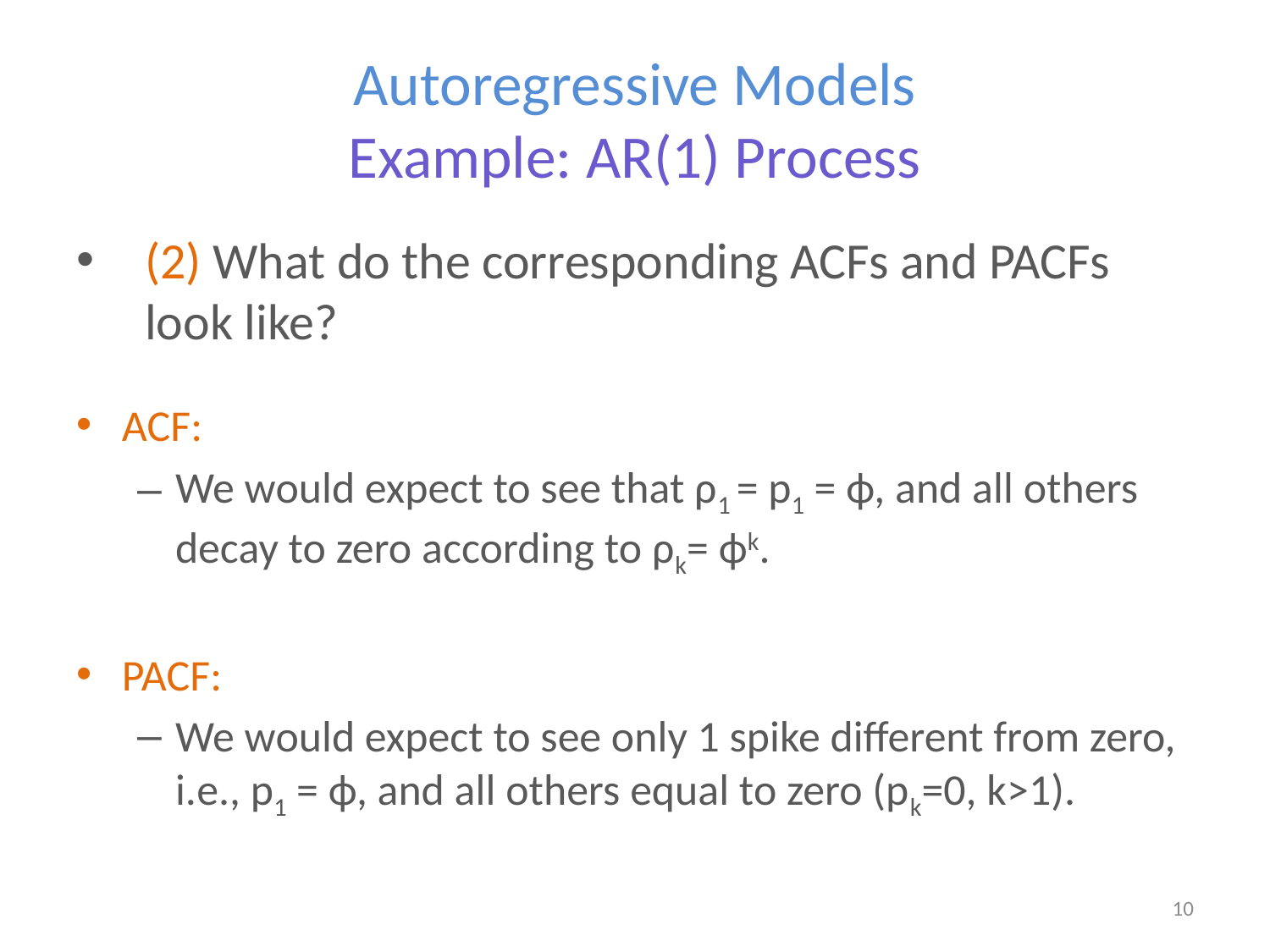

# Autoregressive Models Example: AR(1) Process
(2) What do the corresponding ACFs and PACFs look like?

ACF:
We would expect to see that ρ1 = p1 = ϕ, and all others decay to zero according to ρk= ϕk.

PACF:
We would expect to see only 1 spike different from zero, i.e., p1 = ϕ, and all others equal to zero (pk=0, k>1).
10